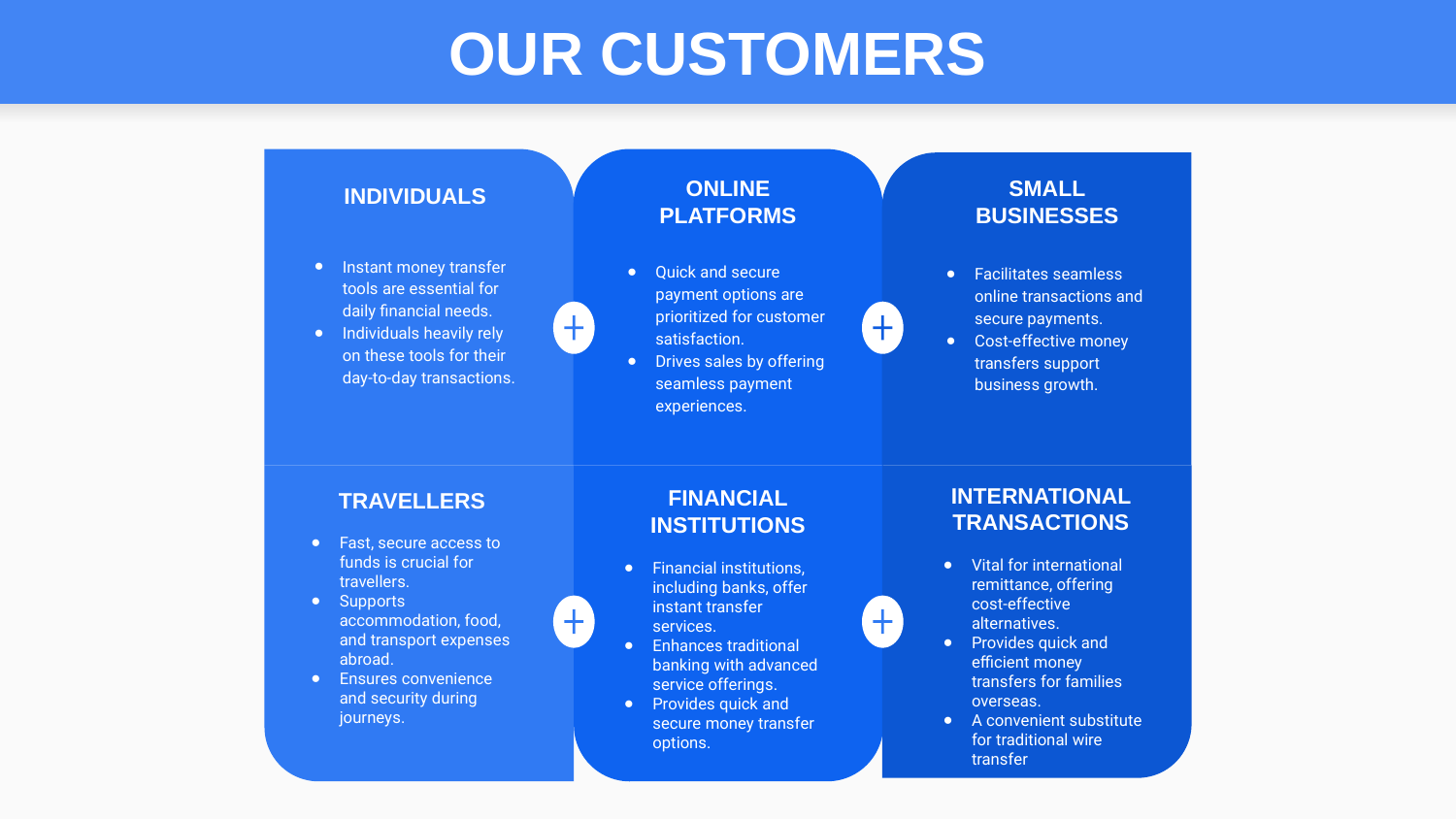

# OUR CUSTOMERS

INDIVIDUALS
Instant money transfer tools are essential for daily financial needs.
Individuals heavily rely on these tools for their day-to-day transactions.

ONLINE PLATFORMS
Quick and secure payment options are prioritized for customer satisfaction.
Drives sales by offering seamless payment experiences.

SMALL BUSINESSES
Facilitates seamless online transactions and secure payments.
Cost-effective money transfers support business growth.
INTERNATIONAL TRANSACTIONS
Vital for international remittance, offering cost-effective alternatives.
Provides quick and efficient money transfers for families overseas.
A convenient substitute for traditional wire transfer
FINANCIAL INSTITUTIONS
Financial institutions, including banks, offer instant transfer services.
Enhances traditional banking with advanced service offerings.
Provides quick and secure money transfer options.
TRAVELLERS
Fast, secure access to funds is crucial for travellers.
Supports accommodation, food, and transport expenses abroad.
Ensures convenience and security during journeys.